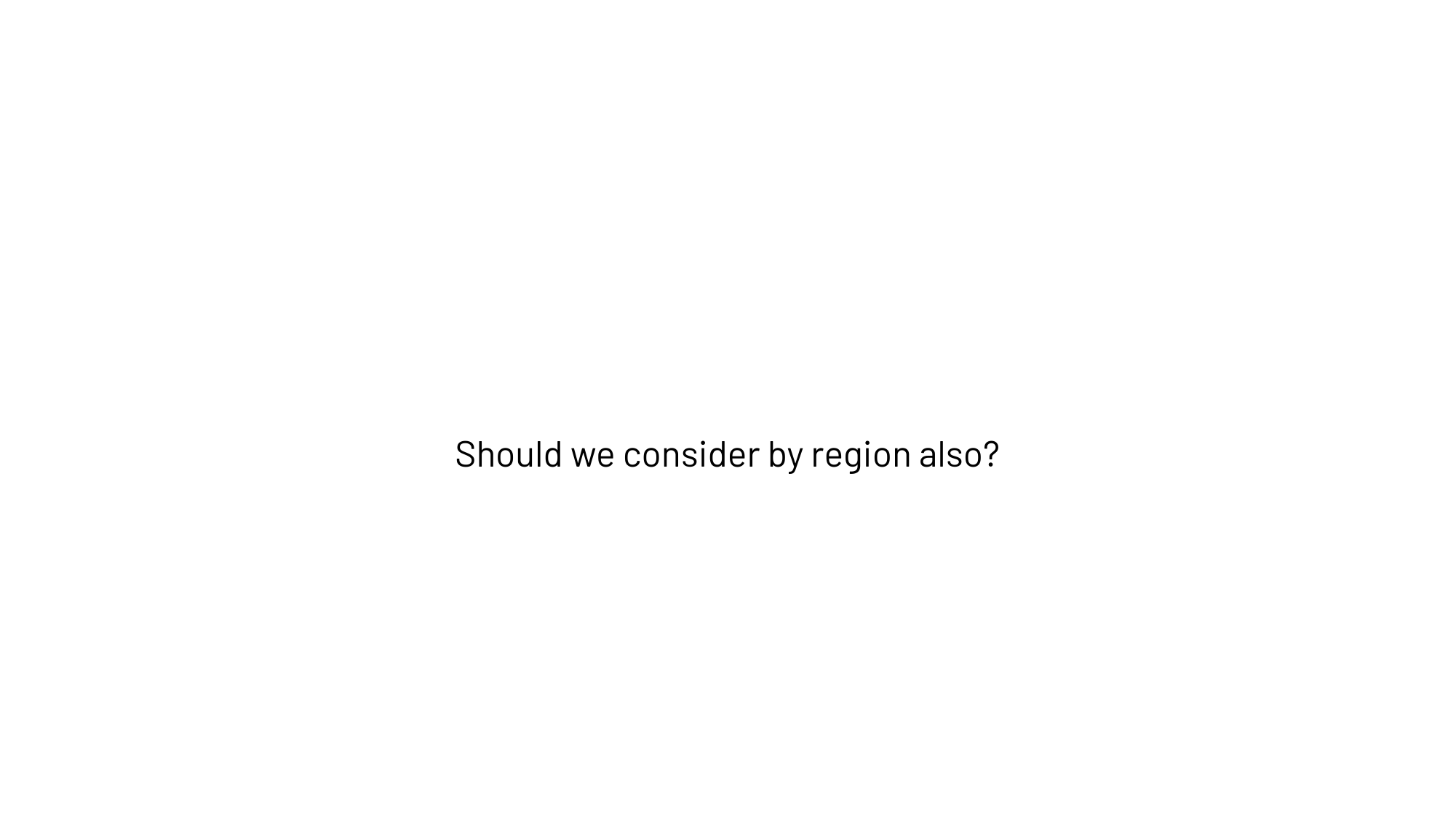

#
Should we consider by region also?